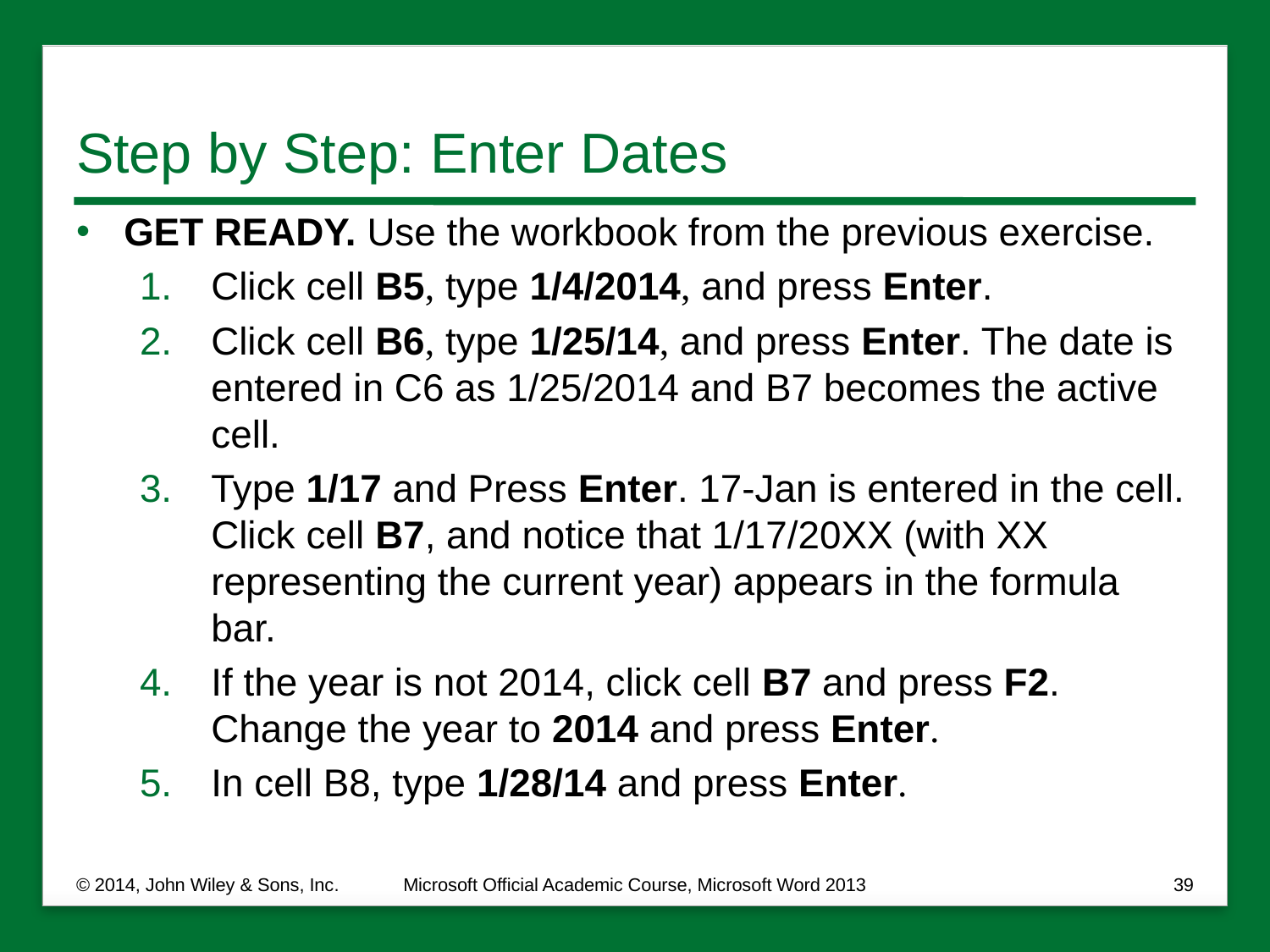

# Step by Step: Enter Dates
GET READY. Use the workbook from the previous exercise.
Click cell B5, type 1/4/2014, and press Enter.
Click cell B6, type 1/25/14, and press Enter. The date is entered in C6 as 1/25/2014 and B7 becomes the active cell.
Type 1/17 and Press Enter. 17-Jan is entered in the cell. Click cell B7, and notice that 1/17/20XX (with XX representing the current year) appears in the formula bar.
If the year is not 2014, click cell B7 and press F2. Change the year to 2014 and press Enter.
In cell B8, type 1/28/14 and press Enter.

© 2014, John Wiley & Sons, Inc.
Microsoft Official Academic Course, Microsoft Word 2013
39